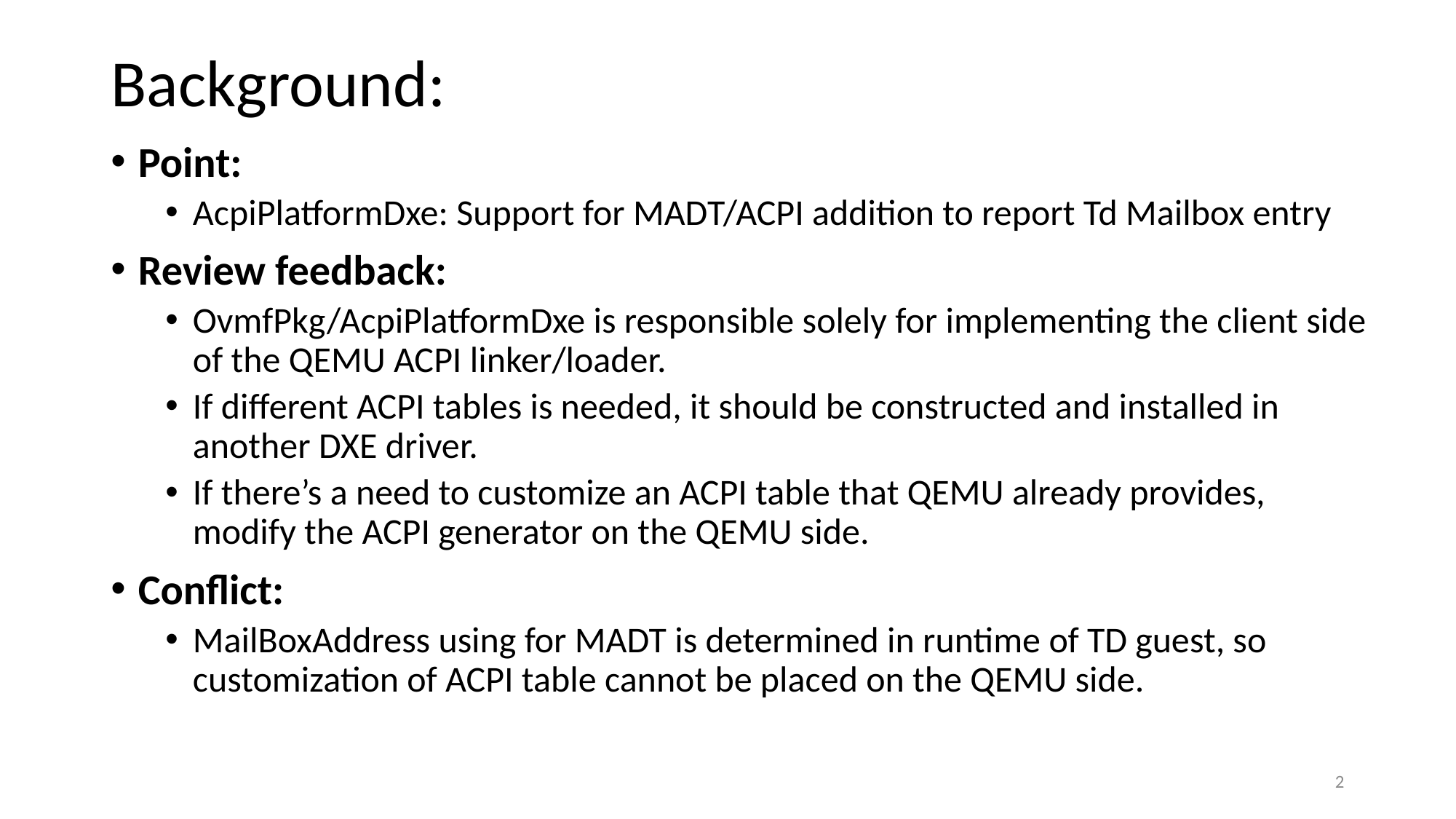

# Background:
Point:
AcpiPlatformDxe: Support for MADT/ACPI addition to report Td Mailbox entry
Review feedback:
OvmfPkg/AcpiPlatformDxe is responsible solely for implementing the client side of the QEMU ACPI linker/loader.
If different ACPI tables is needed, it should be constructed and installed in another DXE driver.
If there’s a need to customize an ACPI table that QEMU already provides, modify the ACPI generator on the QEMU side.
Conflict:
MailBoxAddress using for MADT is determined in runtime of TD guest, so customization of ACPI table cannot be placed on the QEMU side.
2